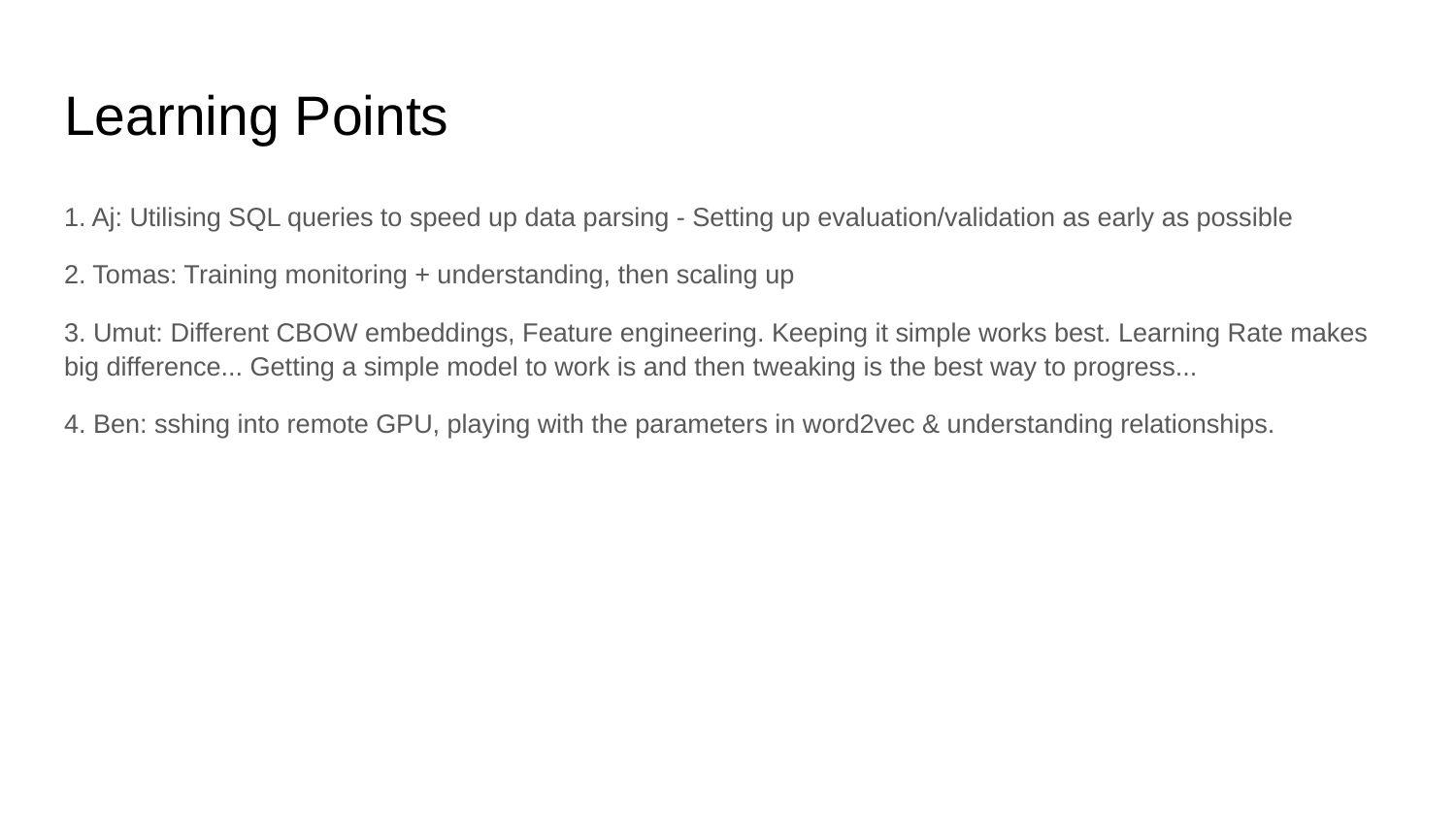

# Learning Points
1. Aj: Utilising SQL queries to speed up data parsing - Setting up evaluation/validation as early as possible
2. Tomas: Training monitoring + understanding, then scaling up
3. Umut: Different CBOW embeddings, Feature engineering. Keeping it simple works best. Learning Rate makes big difference... Getting a simple model to work is and then tweaking is the best way to progress...
4. Ben: sshing into remote GPU, playing with the parameters in word2vec & understanding relationships.